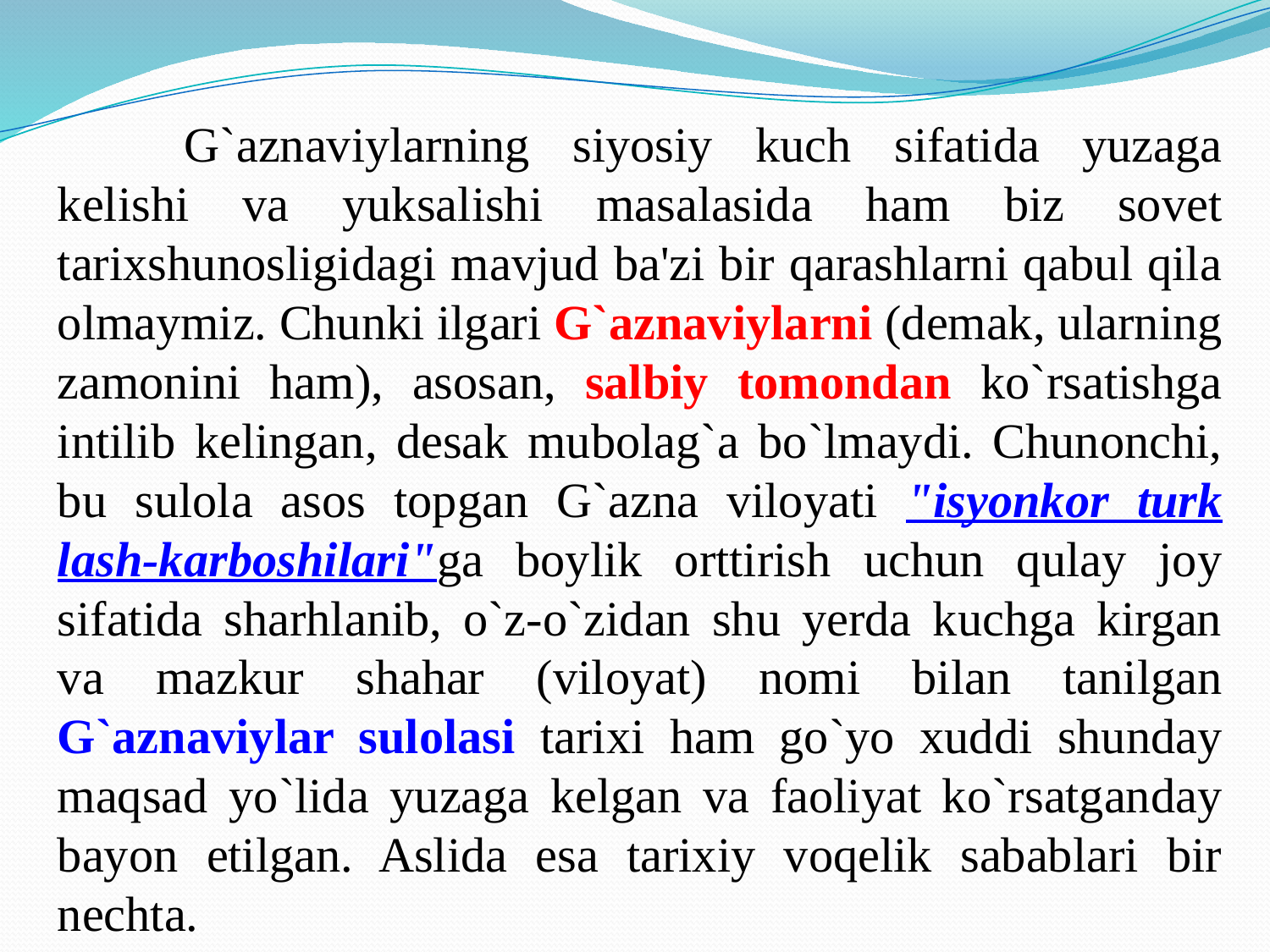

G`aznaviylarning siyosiy kuch sifatida yuzaga kelishi va yuksalishi masalasida ham biz sovet tarixshunosligidagi mavjud ba'zi bir qarashlarni qabul qila olmaymiz. Chunki ilgari G`aznaviylarni (demak, ularning zamonini ham), asosan, salbiy tomondan ko`rsatishga intilib kelingan, desak mubolag`a bo`lmaydi. Chunonchi, bu sulola asos topgan G`azna viloyati "isyonkor turk lash-karboshilari"ga boylik orttirish uchun qulay joy sifatida sharhlanib, o`z-o`zidan shu yerda kuchga kirgan va mazkur shahar (viloyat) nomi bilan tanilgan G`aznaviylar sulolasi tarixi ham go`yo xuddi shunday maqsad yo`lida yuzaga kelgan va faoliyat ko`rsatganday bayon etilgan. Aslida esa tarixiy voqelik sabablari bir nechta.